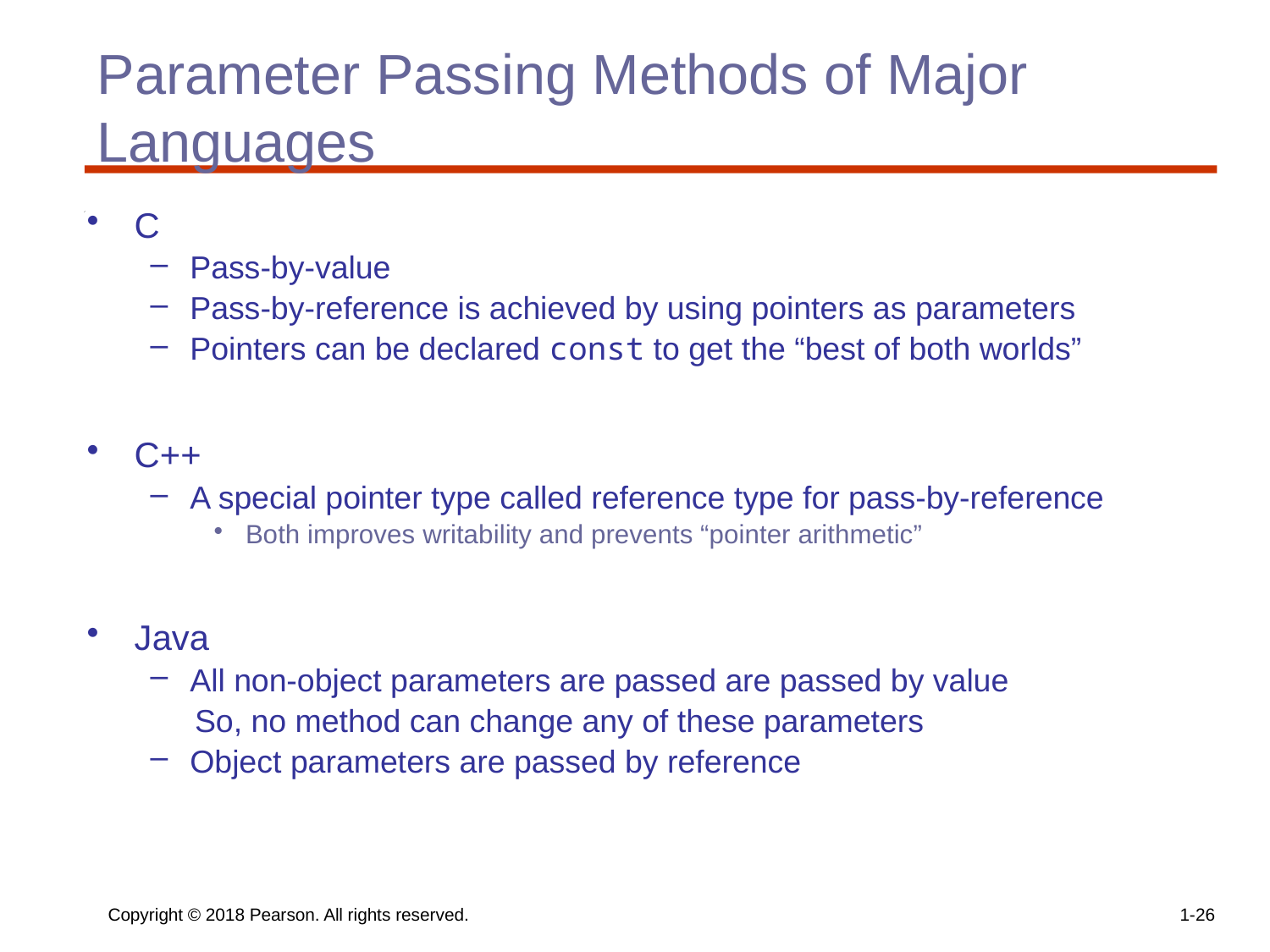

# Parameter Passing Methods of Major Languages
C
Pass-by-value
Pass-by-reference is achieved by using pointers as parameters
Pointers can be declared const to get the “best of both worlds”

C++
A special pointer type called reference type for pass-by-reference
Both improves writability and prevents “pointer arithmetic”

Java
All non-object parameters are passed are passed by value
     So, no method can change any of these parameters
Object parameters are passed by reference

Copyright © 2018 Pearson. All rights reserved.
1-26